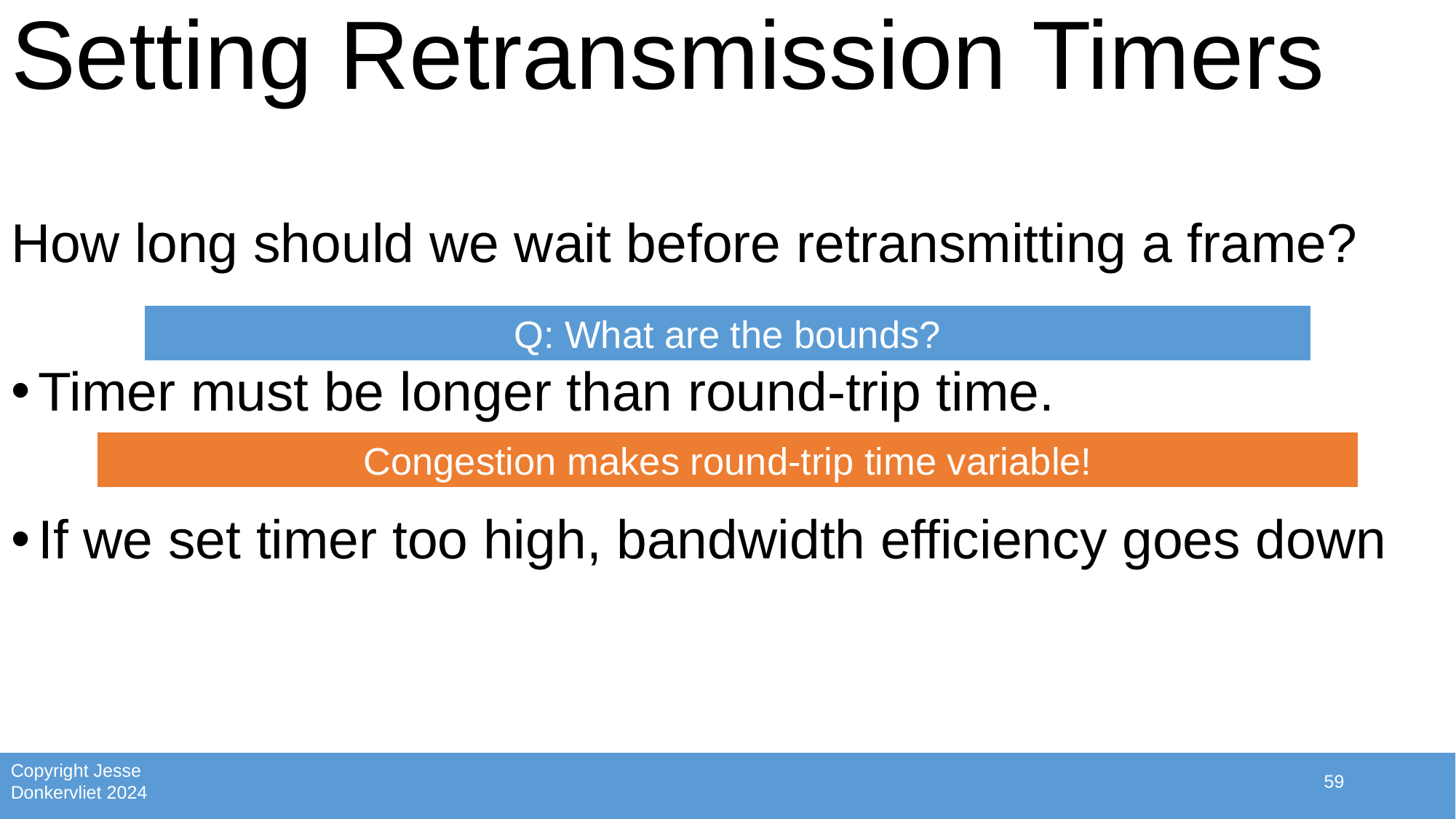

# Setting Retransmission Timers
How long should we wait before retransmitting a frame?

Timer must be longer than round-trip time.

If we set timer too high, bandwidth efficiency goes down

Q: What are the bounds?
Congestion makes round-trip time variable!

59